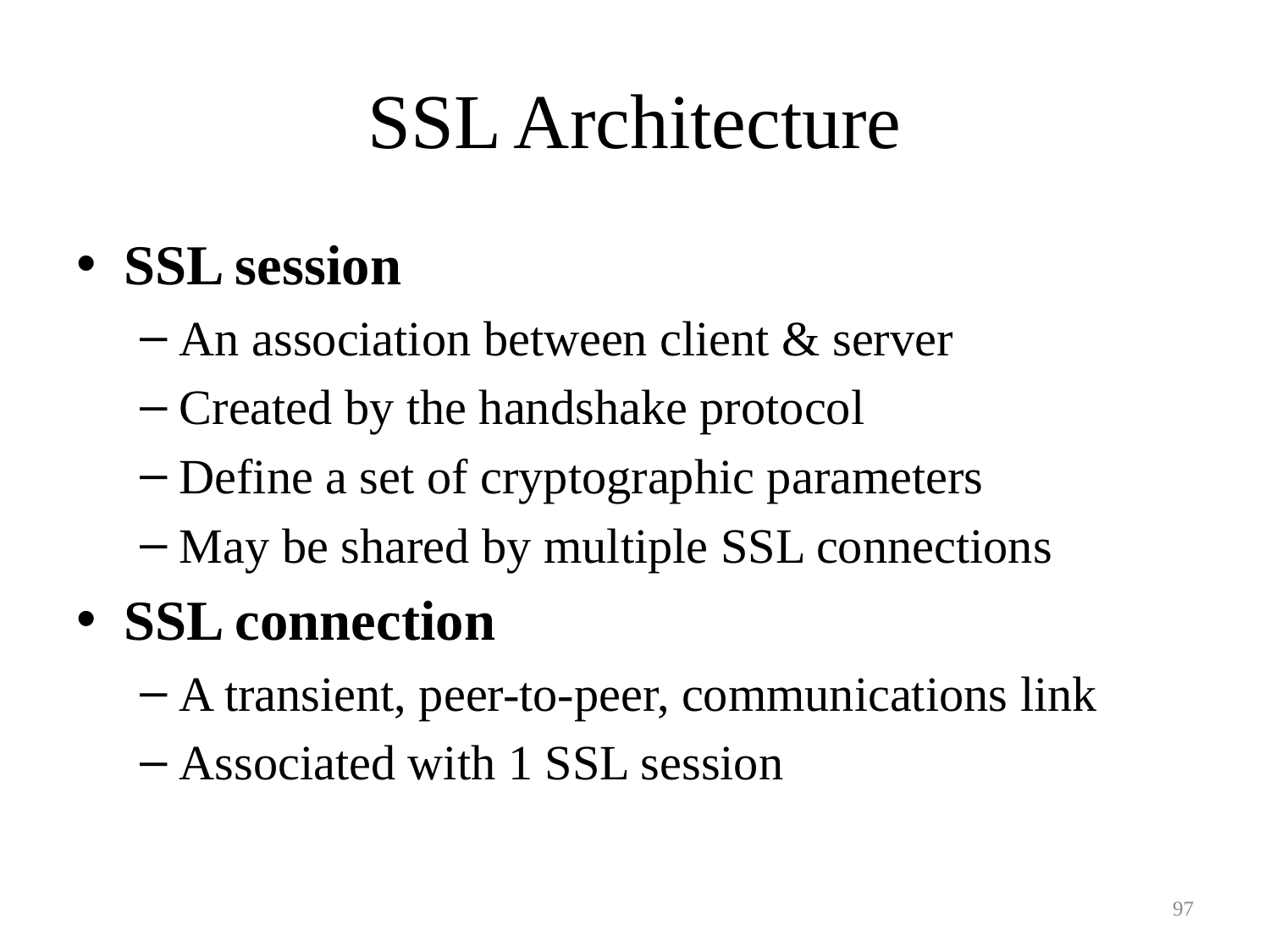

# SSL Architecture
SSL session
An association between client & server
Created by the handshake protocol
Define a set of cryptographic parameters
May be shared by multiple SSL connections
SSL connection
A transient, peer-to-peer, communications link
Associated with 1 SSL session
97